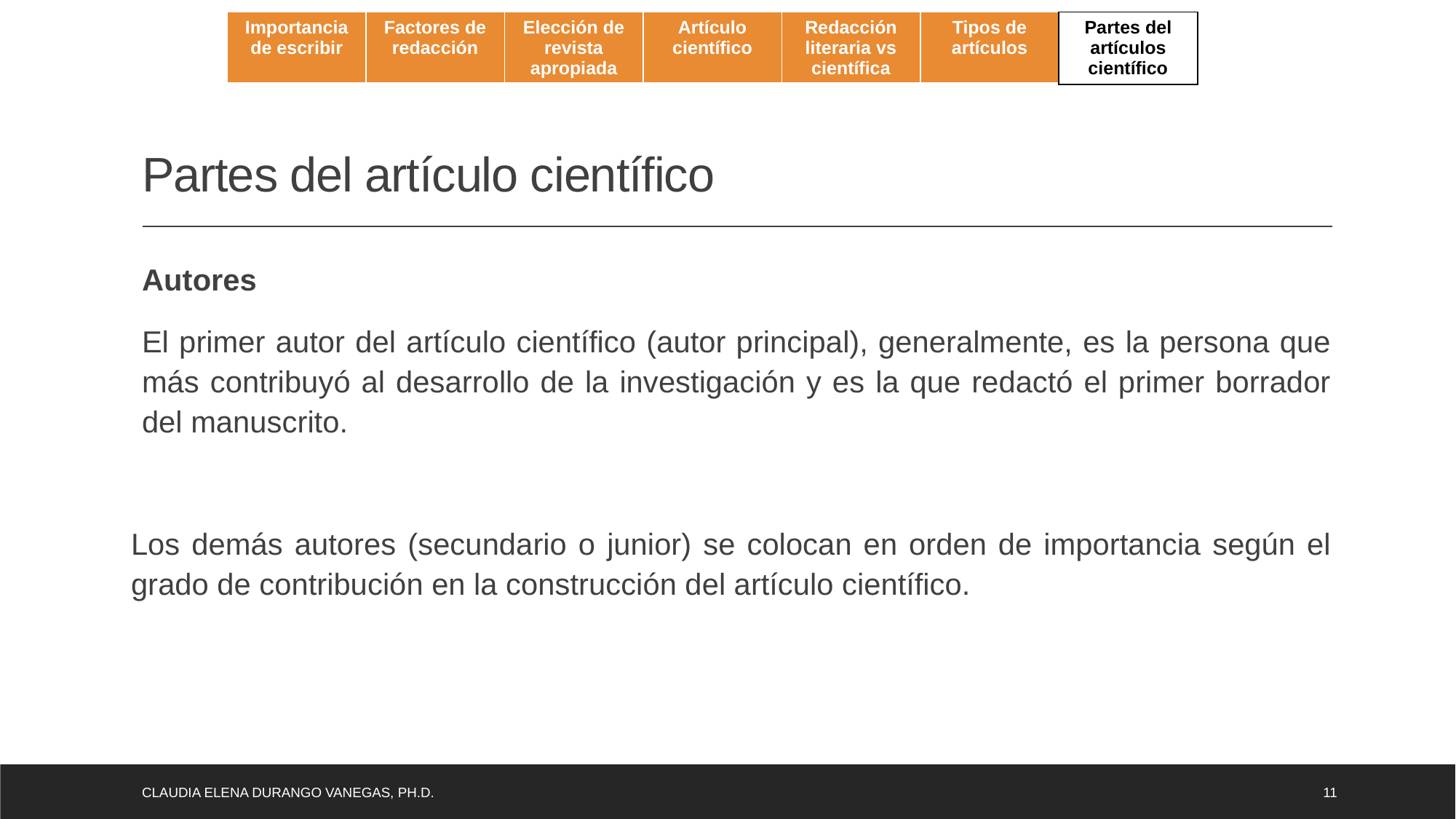

| Importancia de escribir | Factores de redacción | Elección de revista apropiada | Artículo científico | Redacción literaria vs científica | Tipos de artículos | Partes del artículos científico |
| --- | --- | --- | --- | --- | --- | --- |
# Partes del artículo científico
Autores
El primer autor del artículo científico (autor principal), generalmente, es la persona que más contribuyó al desarrollo de la investigación y es la que redactó el primer borrador del manuscrito.

Los demás autores (secundario o junior) se colocan en orden de importancia según el grado de contribución en la construcción del artículo científico.
Claudia Elena Durango Vanegas, Ph.D.
11